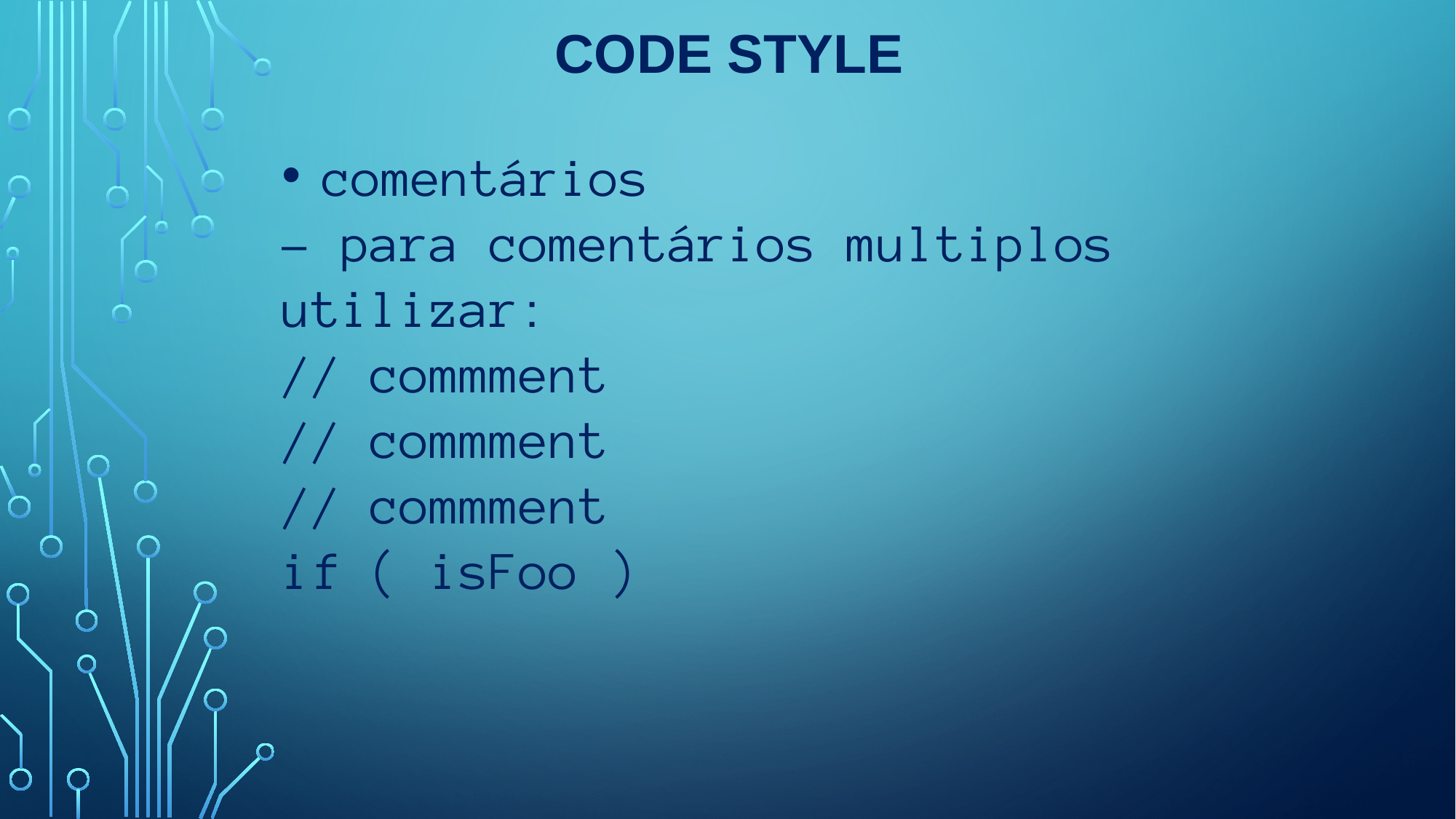

# Code Style
comentários
- para comentários multiplos utilizar:
// commment
// commment
// commment
if ( isFoo )